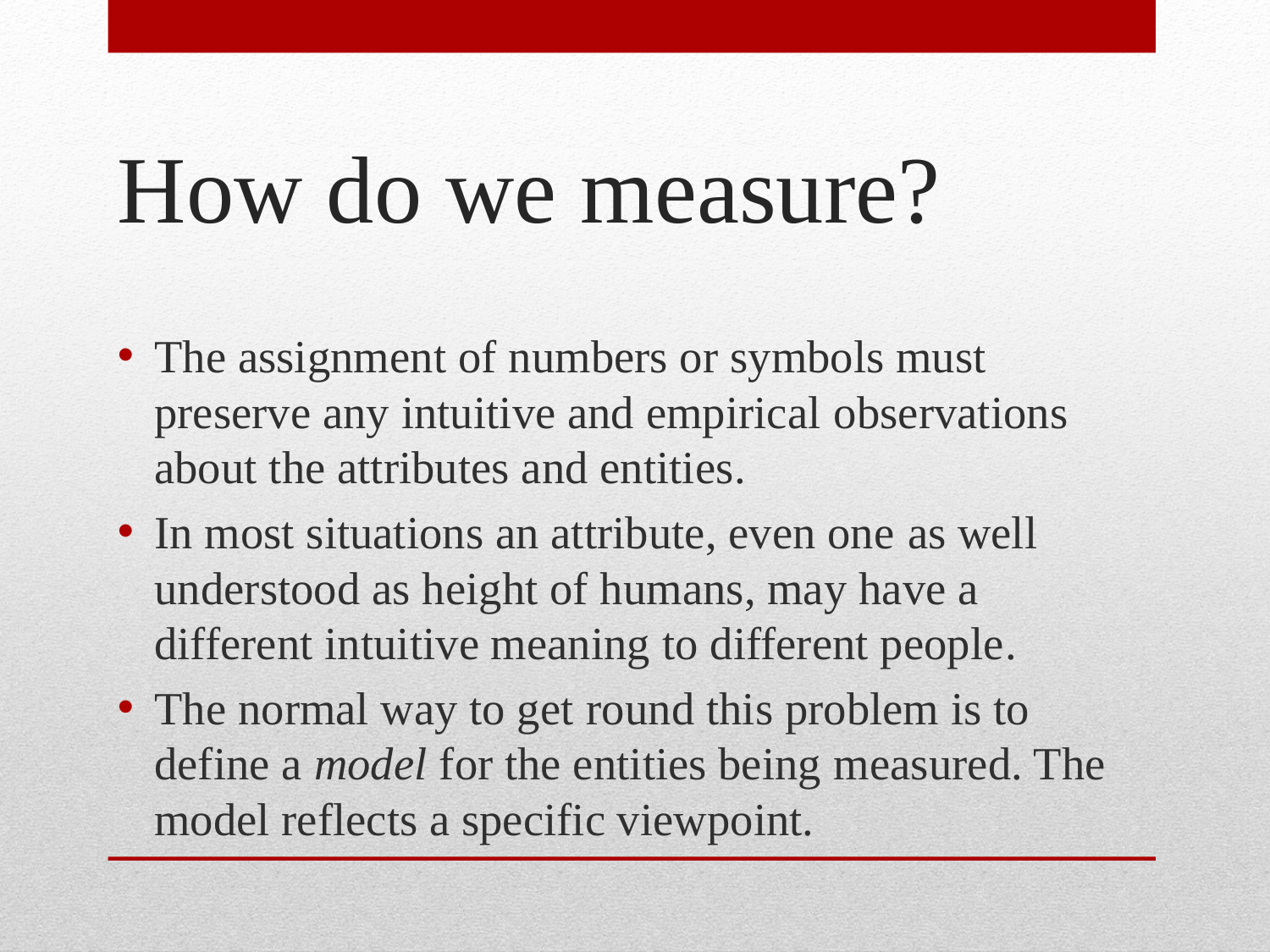

# How do we measure?
The assignment of numbers or symbols must preserve any intuitive and empirical observations about the attributes and entities.
In most situations an attribute, even one as well understood as height of humans, may have a different intuitive meaning to different people.
The normal way to get round this problem is to define a model for the entities being measured. The model reflects a specific viewpoint.